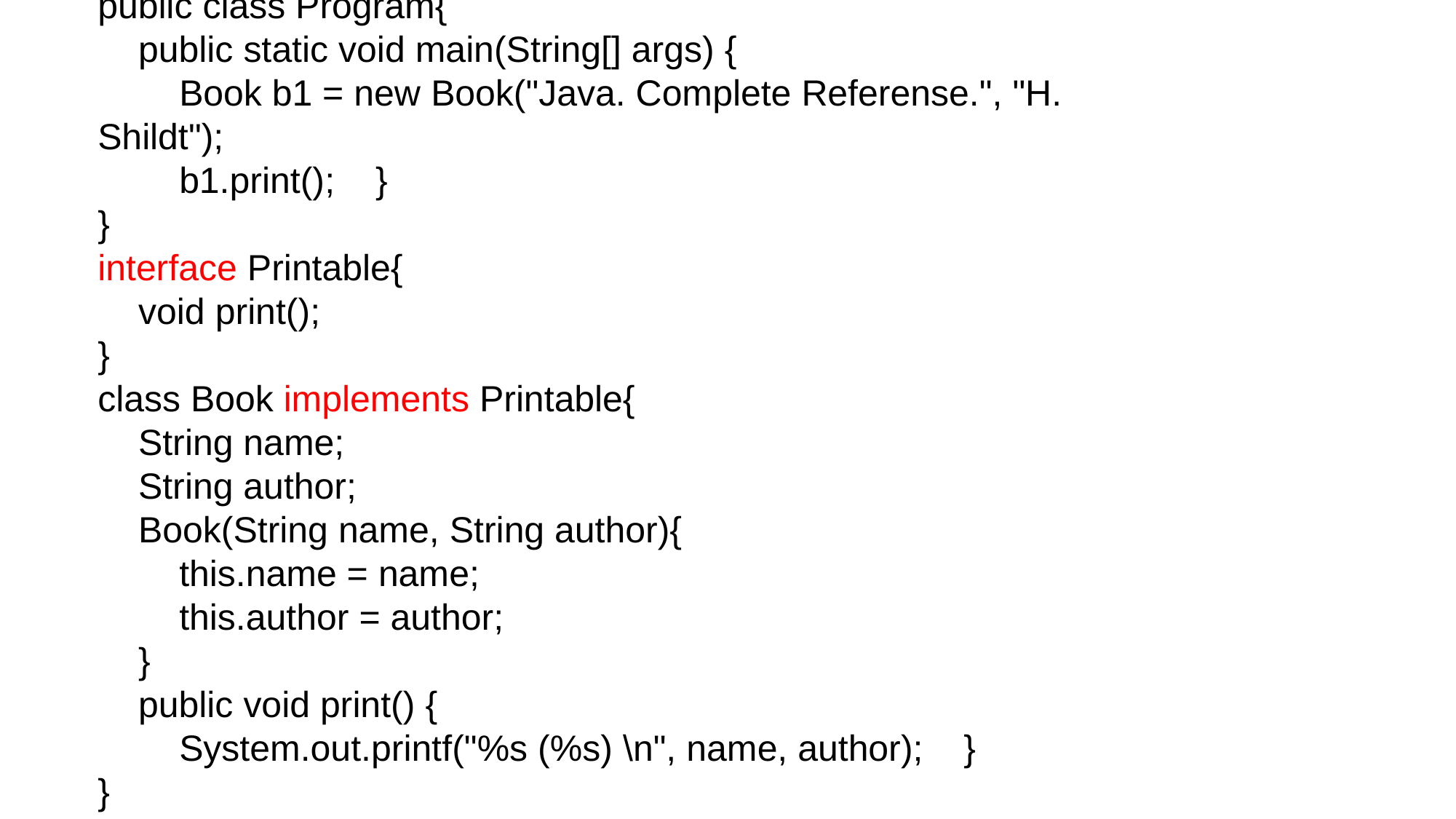

public class Program{
    public static void main(String[] args) {
        Book b1 = new Book("Java. Complete Referense.", "H. Shildt");
        b1.print();    }
}
interface Printable{
    void print();
}
class Book implements Printable{
    String name;
    String author;
    Book(String name, String author){
        this.name = name;
        this.author = author;
    }
    public void print() {
        System.out.printf("%s (%s) \n", name, author);    }
}